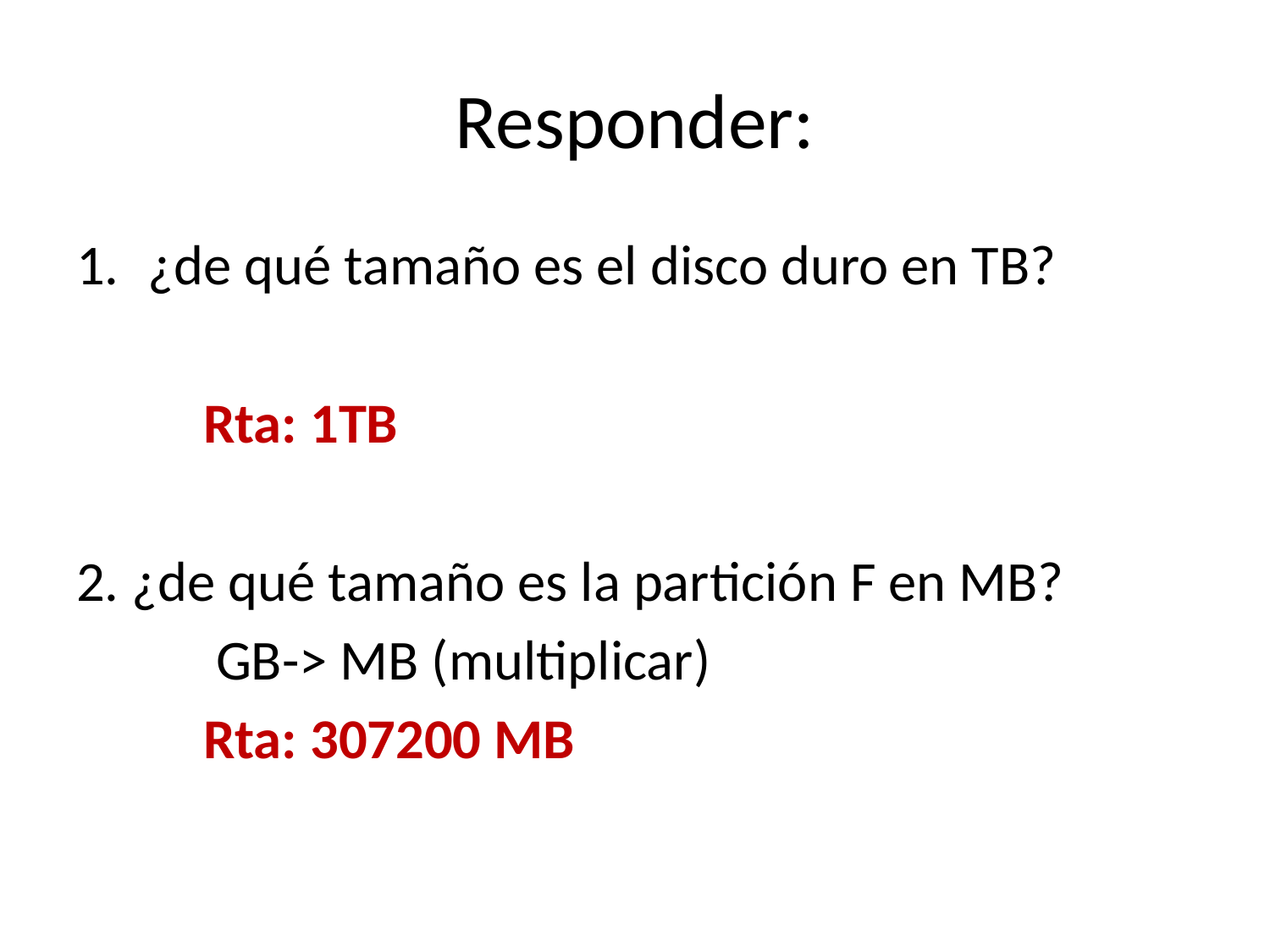

# Responder:
¿de qué tamaño es el disco duro en TB?

	Rta: 1TB

2. ¿de qué tamaño es la partición F en MB?
	 GB-> MB (multiplicar)
	Rta: 307200 MB